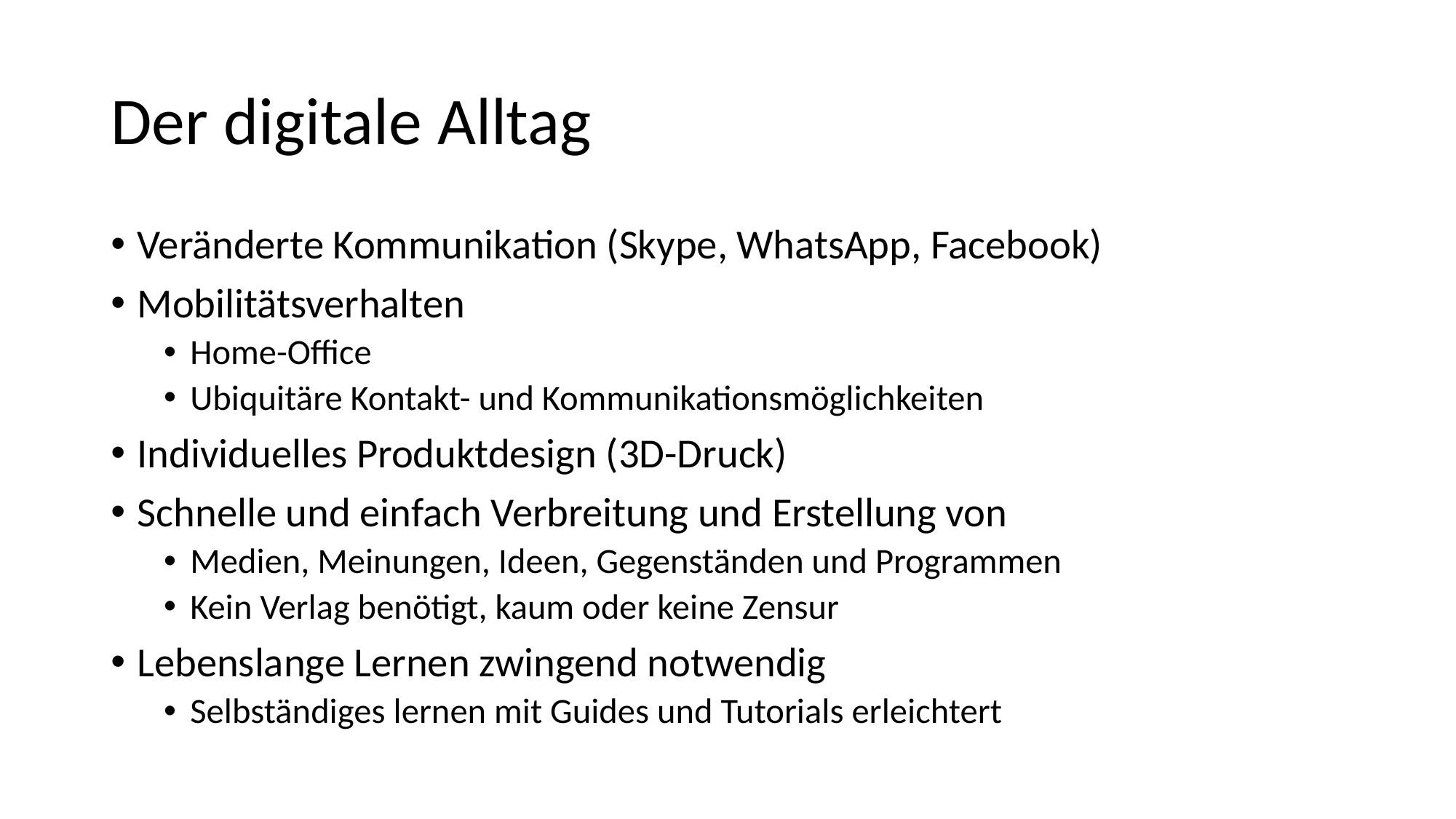

# Der digitale Alltag
Veränderte Kommunikation (Skype, WhatsApp, Facebook)
Mobilitätsverhalten
Home-Office
Ubiquitäre Kontakt- und Kommunikationsmöglichkeiten
Individuelles Produktdesign (3D-Druck)
Schnelle und einfach Verbreitung und Erstellung von
Medien, Meinungen, Ideen, Gegenständen und Programmen
Kein Verlag benötigt, kaum oder keine Zensur
Lebenslange Lernen zwingend notwendig
Selbständiges lernen mit Guides und Tutorials erleichtert